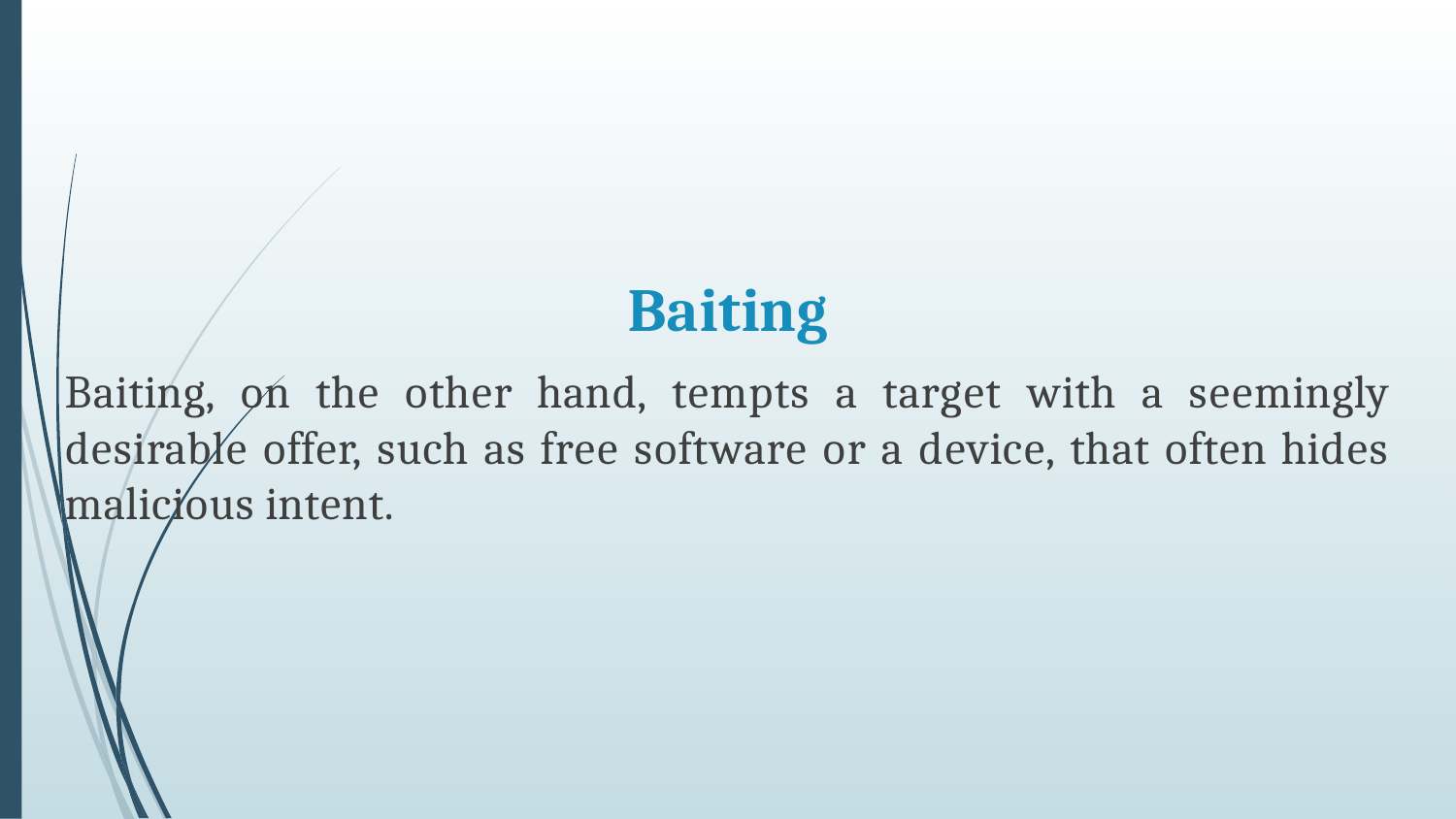

# Baiting

Baiting, on the other hand, tempts a target with a seemingly desirable offer, such as free software or a device, that often hides malicious intent.